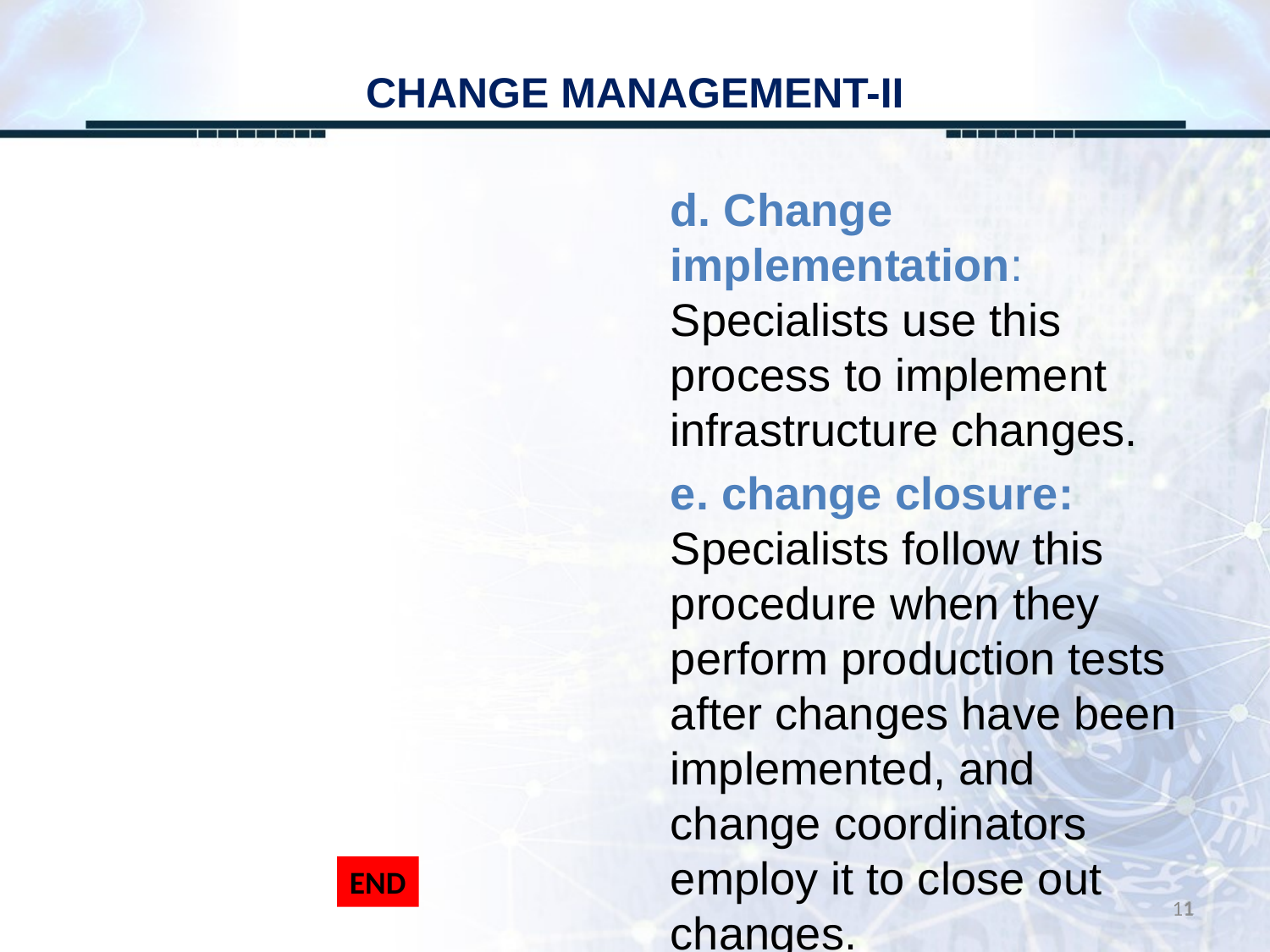

# CHANGE MANAGEMENT-II
d. Change implementation: Specialists use this process to implement infrastructure changes.
e. change closure: Specialists follow this procedure when they perform production tests after changes have been implemented, and change coordinators employ it to close out changes.

END
11